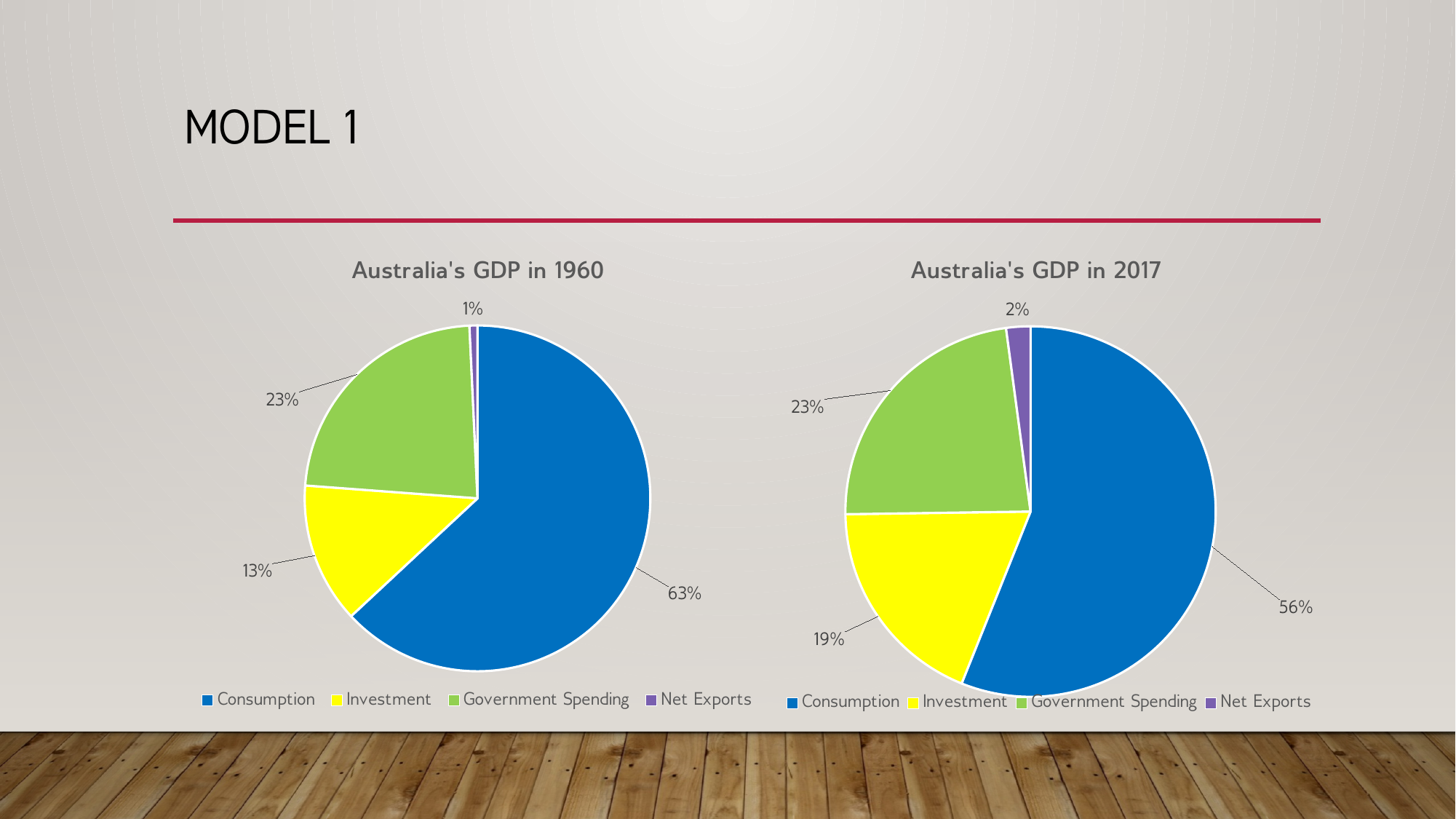

# Model 1

[unsupported chart]

### Chart: Australia's GDP in 2017

| Category |  |
|---|---|
| Consumption | 993674.0 |
| Investment | 331311.0 |
| Government Spending | 409605.0 |
| Net Exports | -37525.0 |